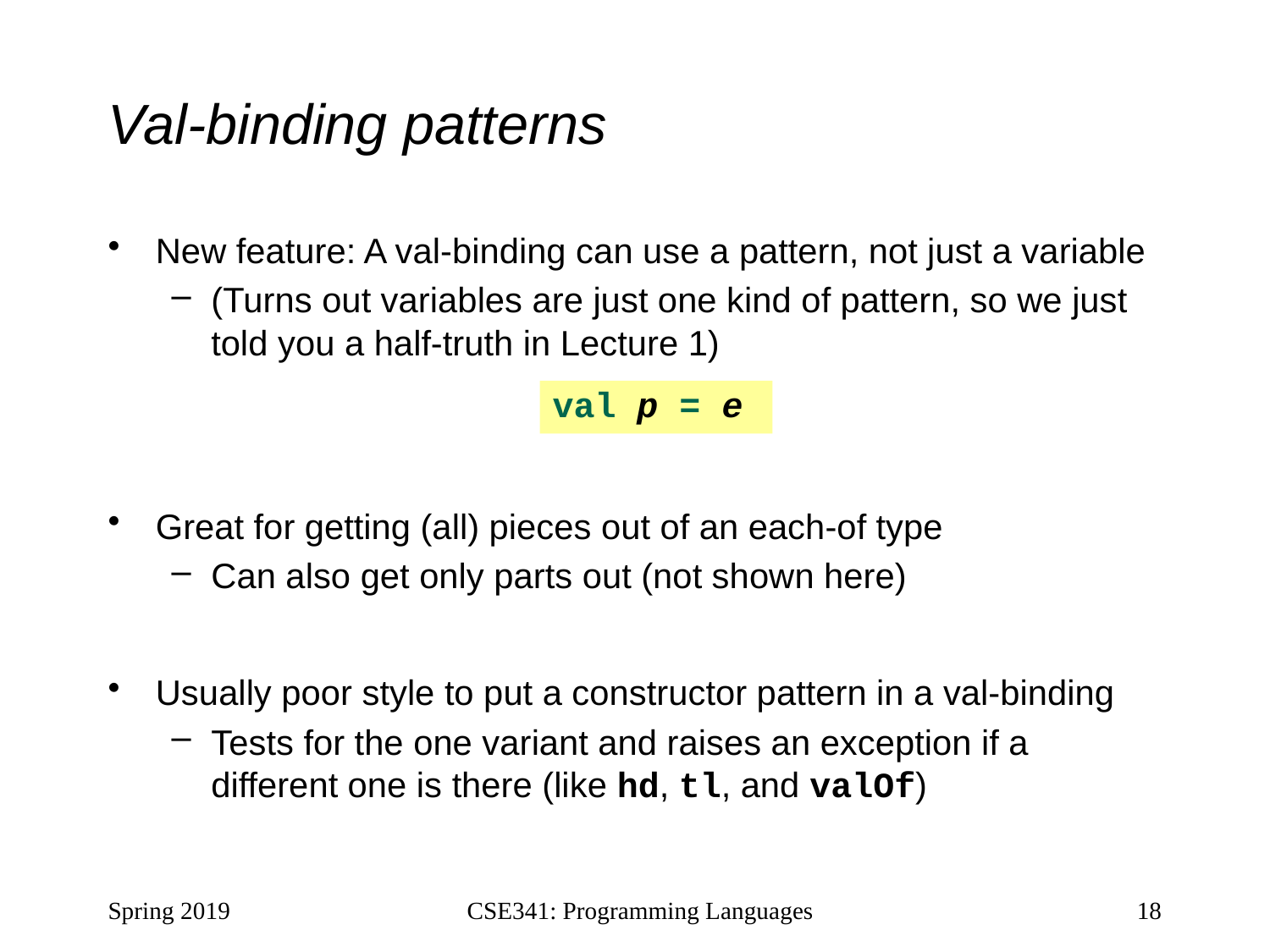

# Val-binding patterns
New feature: A val-binding can use a pattern, not just a variable
(Turns out variables are just one kind of pattern, so we just told you a half-truth in Lecture 1)

Great for getting (all) pieces out of an each-of type
Can also get only parts out (not shown here)

Usually poor style to put a constructor pattern in a val-binding
Tests for the one variant and raises an exception if a different one is there (like hd, tl, and valOf)
val p = e
Spring 2019
CSE341: Programming Languages
18